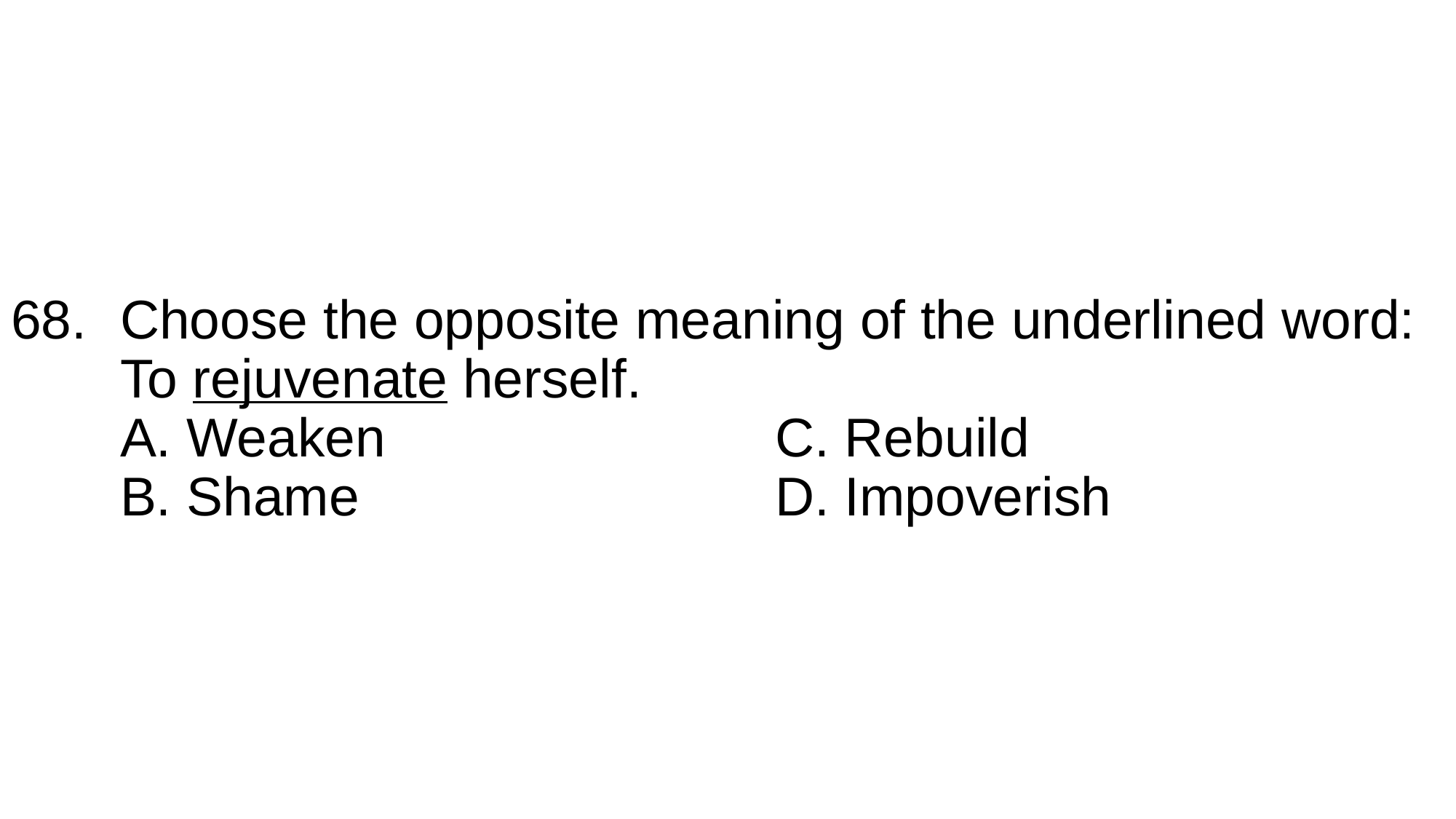

# 68.	Choose the opposite meaning of the underlined word: To rejuvenate herself. A. Weaken				C. Rebuild B. Shame				D. Impoverish